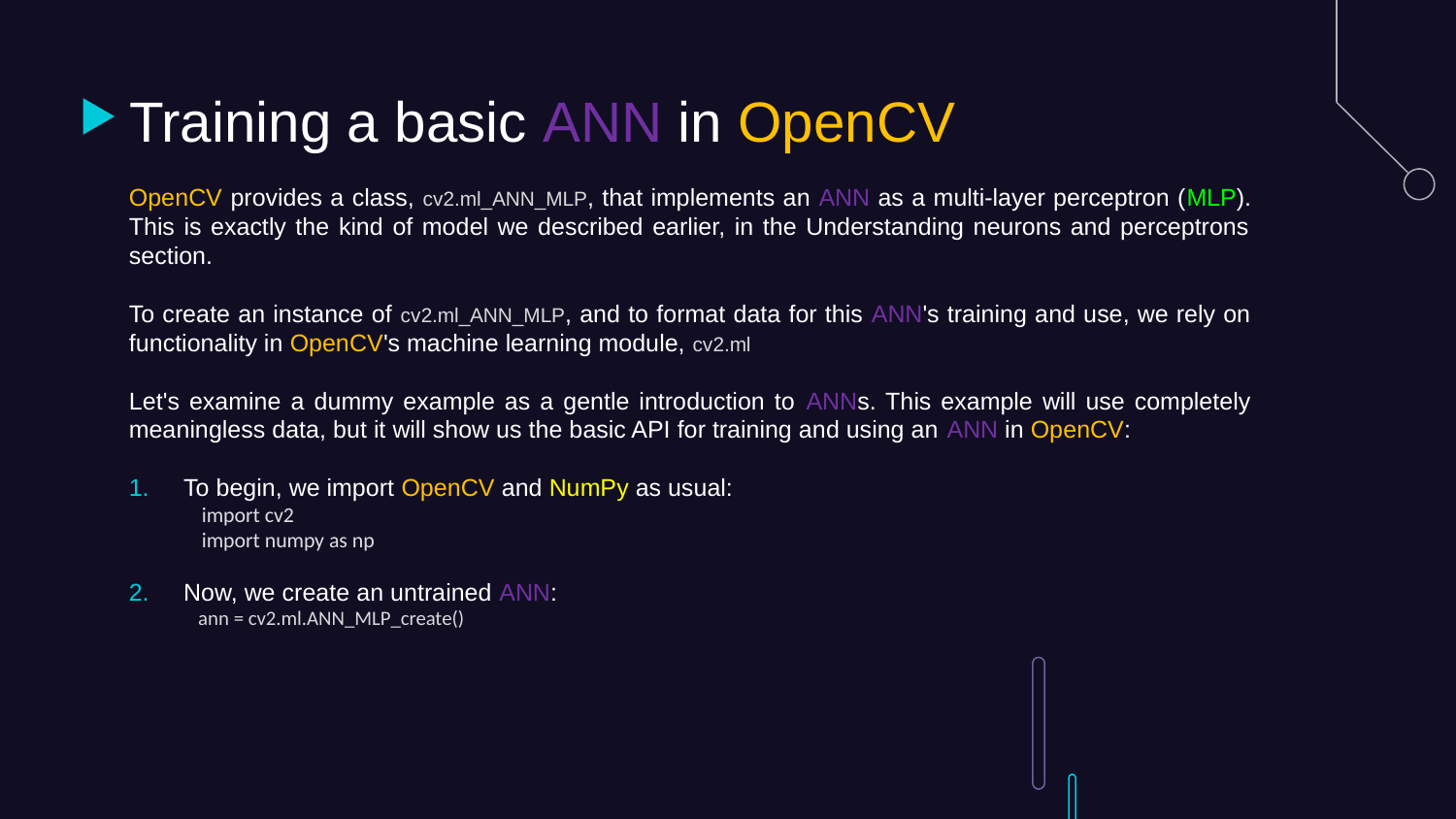

# Training a basic ANN in OpenCV
OpenCV provides a class, cv2.ml_ANN_MLP, that implements an ANN as a multi-layer perceptron (MLP). This is exactly the kind of model we described earlier, in the Understanding neurons and perceptrons section.
To create an instance of cv2.ml_ANN_MLP, and to format data for this ANN's training and use, we rely on functionality in OpenCV's machine learning module, cv2.ml
Let's examine a dummy example as a gentle introduction to ANNs. This example will use completely meaningless data, but it will show us the basic API for training and using an ANN in OpenCV:
To begin, we import OpenCV and NumPy as usual:
               import cv2
               import numpy as np

Now, we create an untrained ANN:
               ann = cv2.ml.ANN_MLP_create()